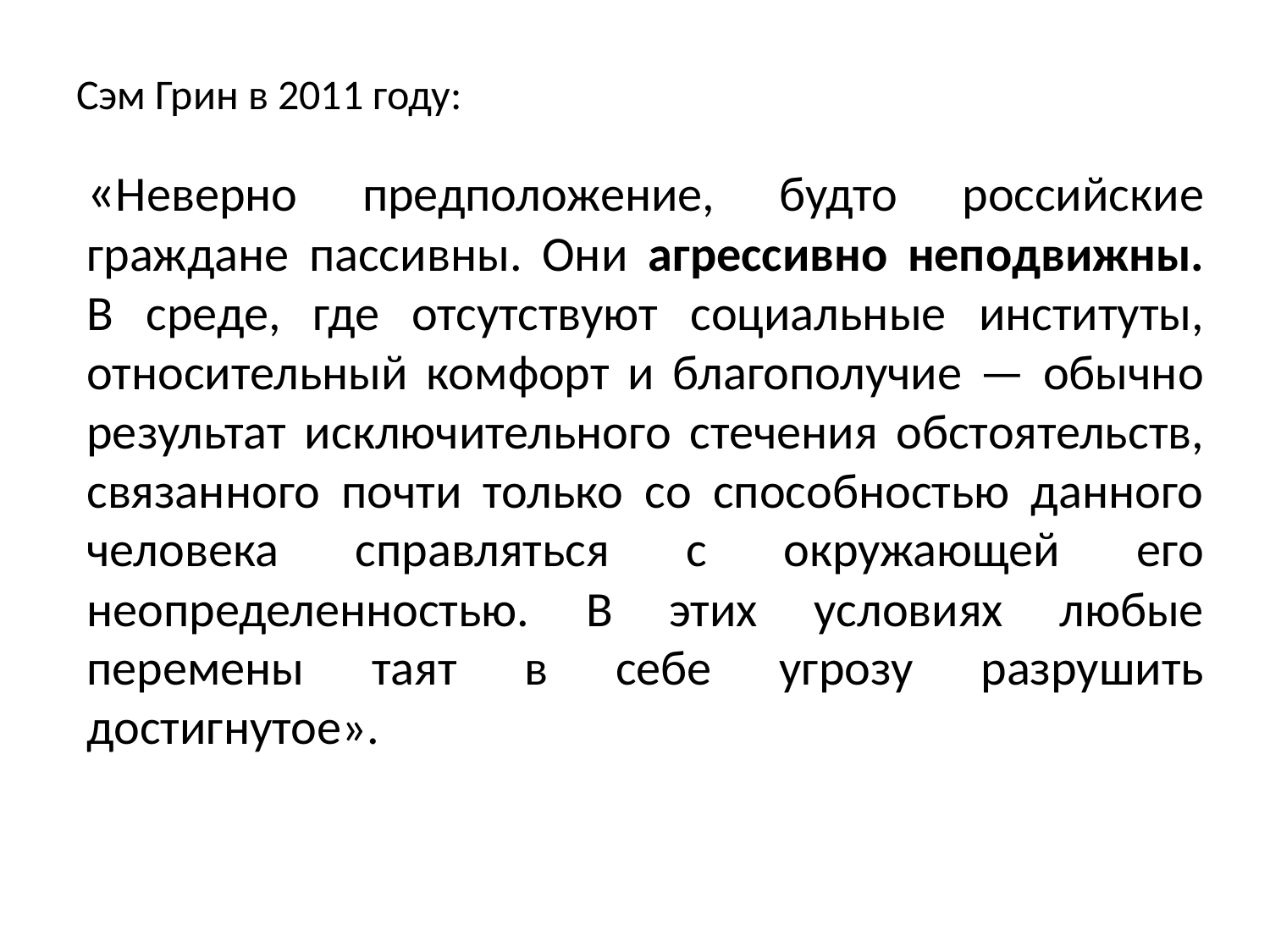

# Сэм Грин в 2011 году:
«Неверно предположение, будто российские граждане пассивны. Они агрессивно неподвижны. В среде, где отсутствуют социальные институты, относительный комфорт и благополучие — обычно результат исключительного стечения обстоятельств, связанного почти только со способностью данного человека справляться с окружающей его неопределенностью. В этих условиях любые перемены таят в себе угрозу разрушить достигнутое».